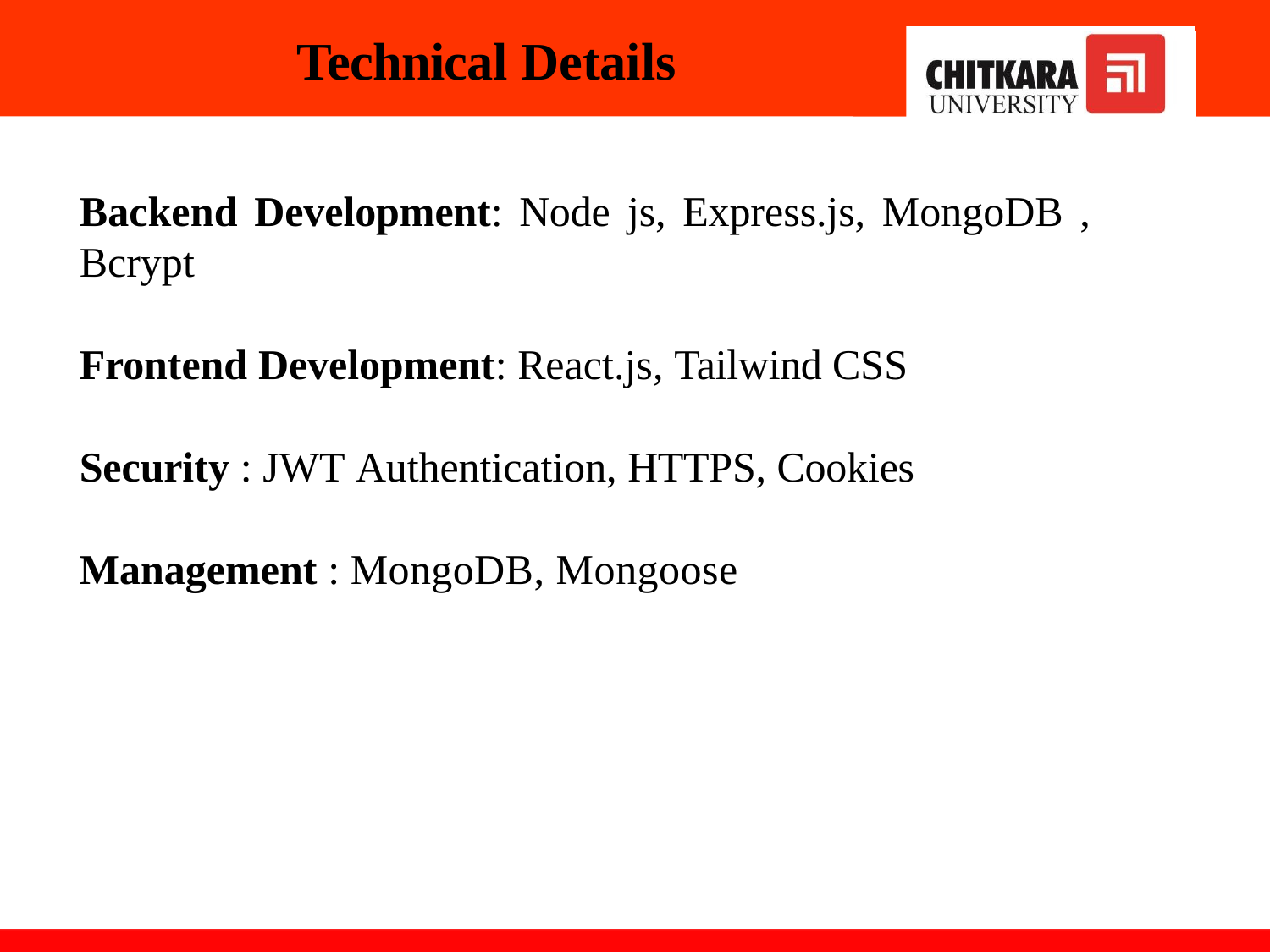

# Technical Details
Backend Development: Node js, Express.js, MongoDB , Bcrypt

Frontend Development: React.js, Tailwind CSS

Security : JWT Authentication, HTTPS, Cookies

Management : MongoDB, Mongoose